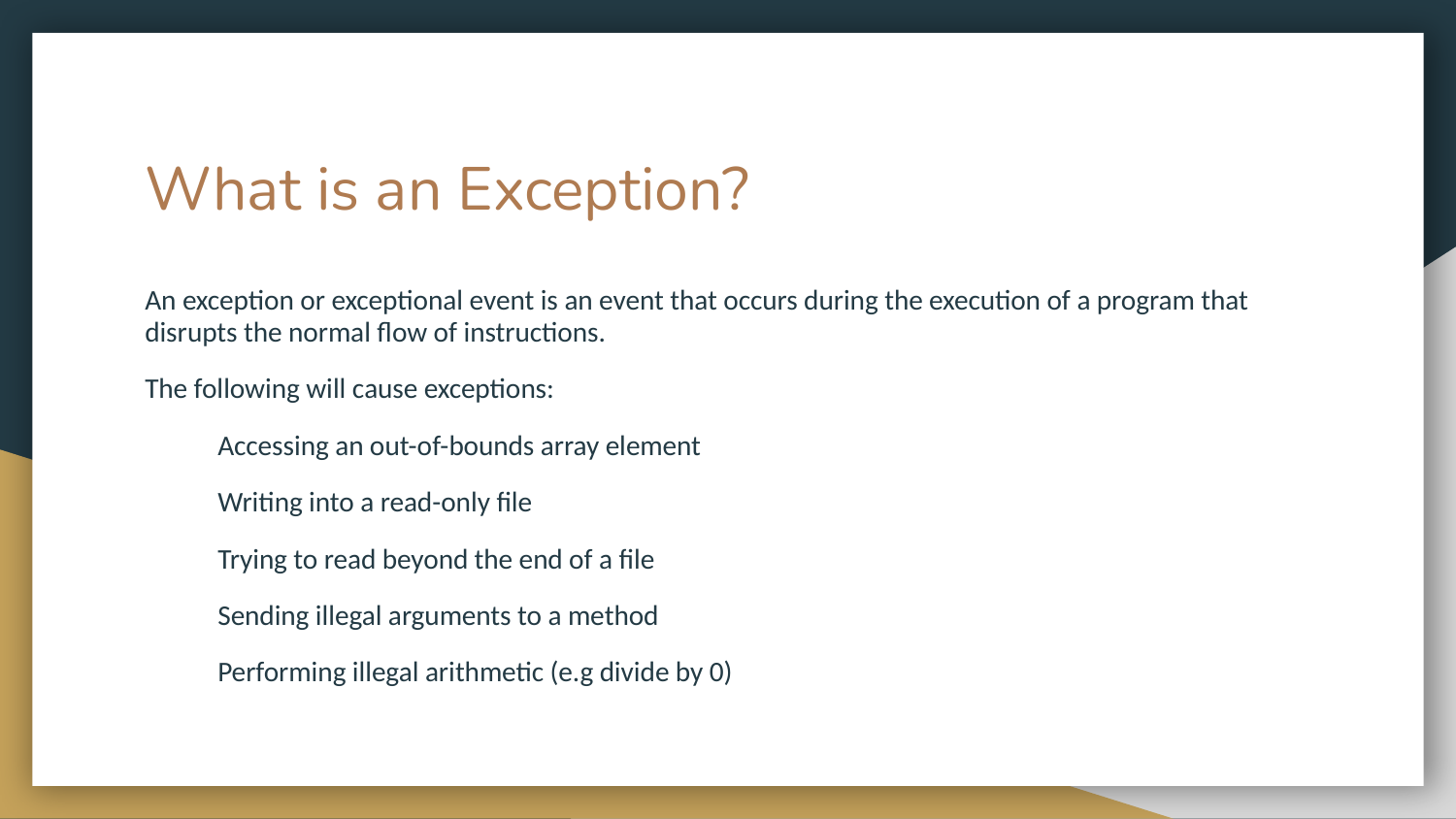

# What is an Exception?
An exception or exceptional event is an event that occurs during the execution of a program that disrupts the normal flow of instructions.
The following will cause exceptions:
Accessing an out-of-bounds array element
Writing into a read-only file
Trying to read beyond the end of a file
Sending illegal arguments to a method
Performing illegal arithmetic (e.g divide by 0)